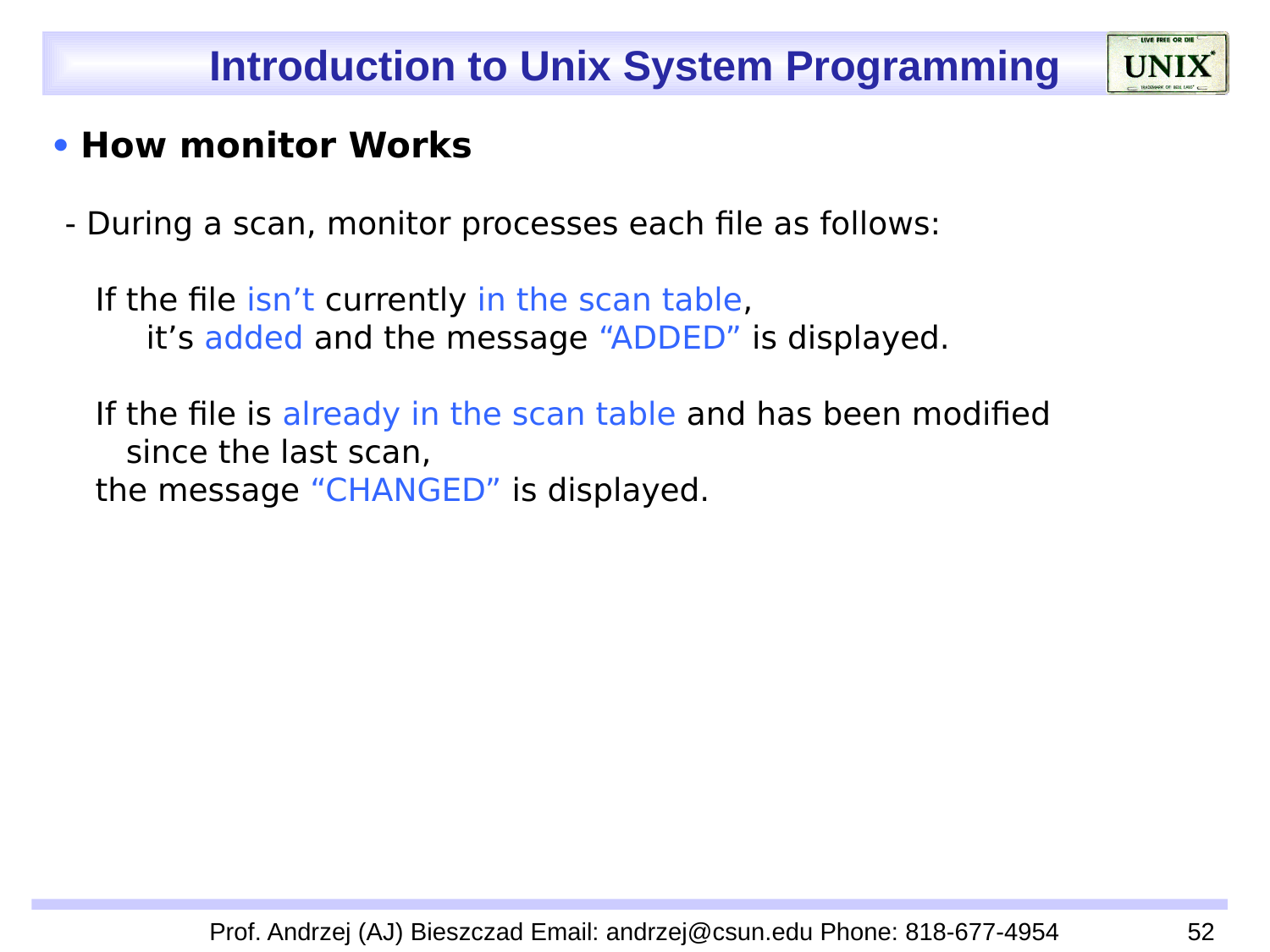

• How monitor Works

 - During a scan, monitor processes each file as follows:

    If the file isn’t currently in the scan table,
         it’s added and the message “ADDED” is displayed.

    If the file is already in the scan table and has been modified
       since the last scan,
    the message “CHANGED” is displayed.
Prof. Andrzej (AJ) Bieszczad Email: andrzej@csun.edu Phone: 818-677-4954
52